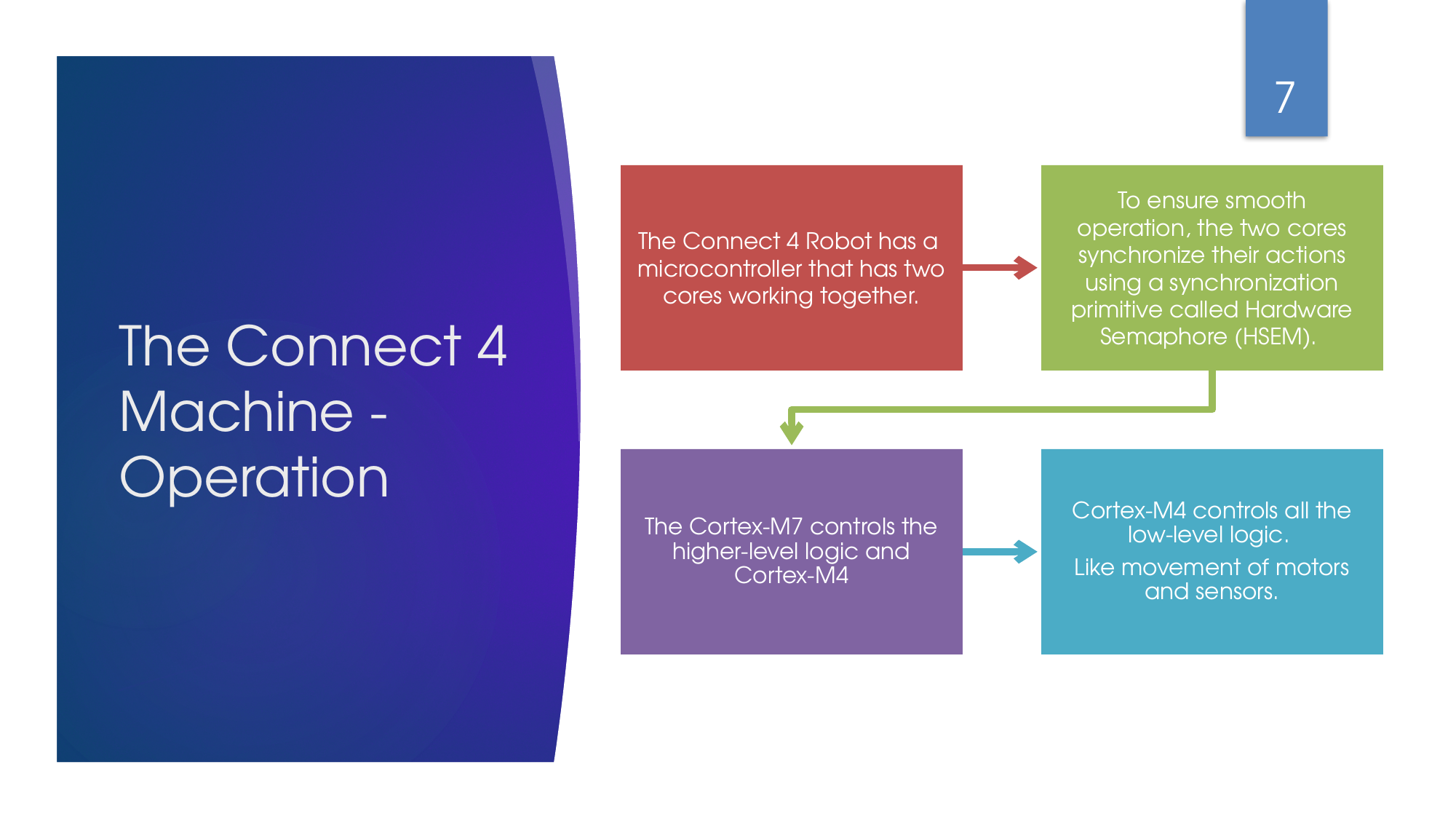

7

The Connect 4 Robot has a  microcontroller that has two cores working together.

To ensure smooth operation, the two cores synchronize their actions using a synchronization primitive called Hardware Semaphore (HSEM).

The Cortex-M7 controls the higher-level logic and Cortex-M4
Cortex-M4 controls all the low-level logic.
Like movement of motors and sensors.
# The Connect 4 Machine - Operation